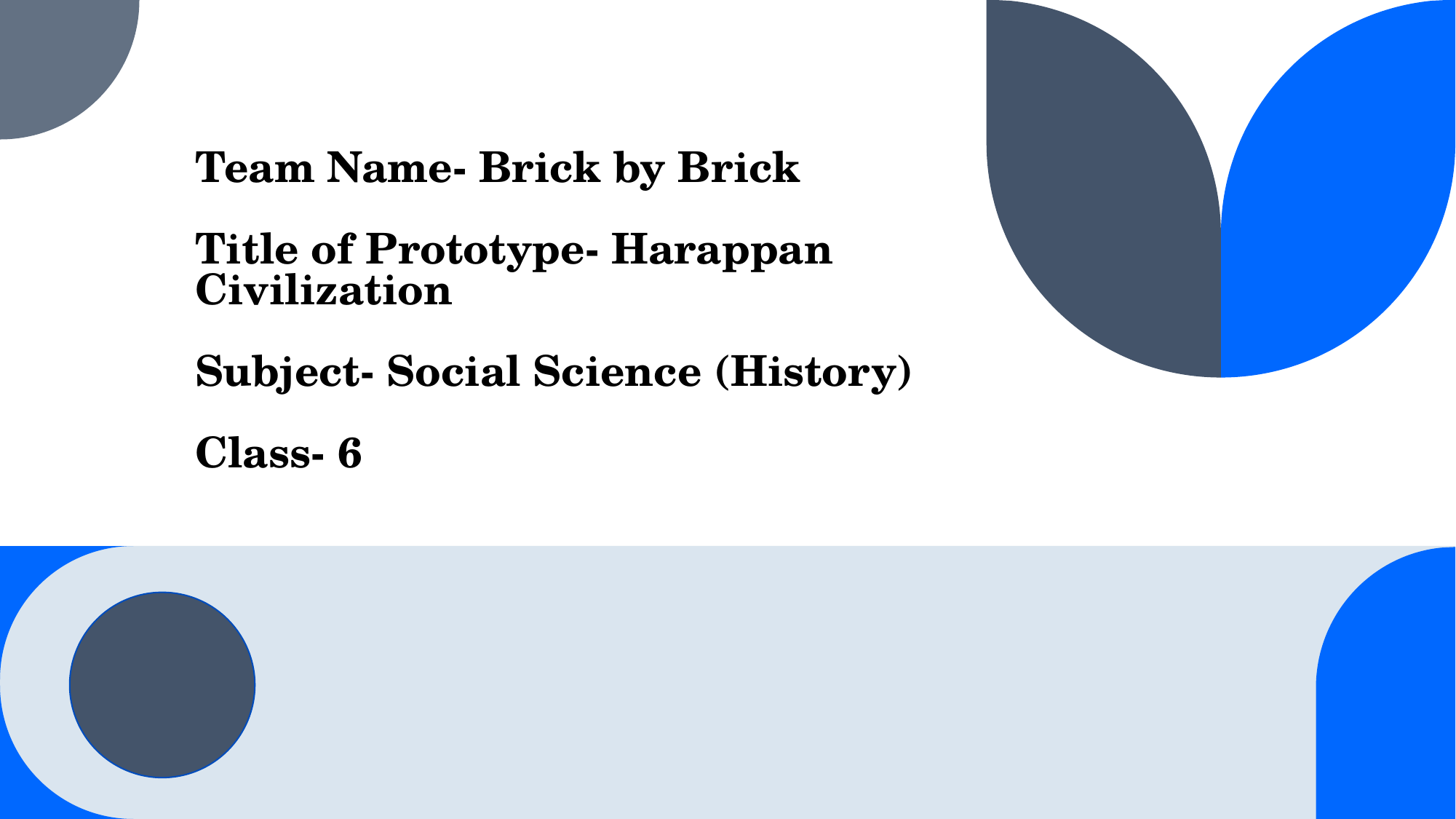

# Team Name- Brick by Brick Title of Prototype- Harappan Civilization Subject- Social Science (History) Class- 6